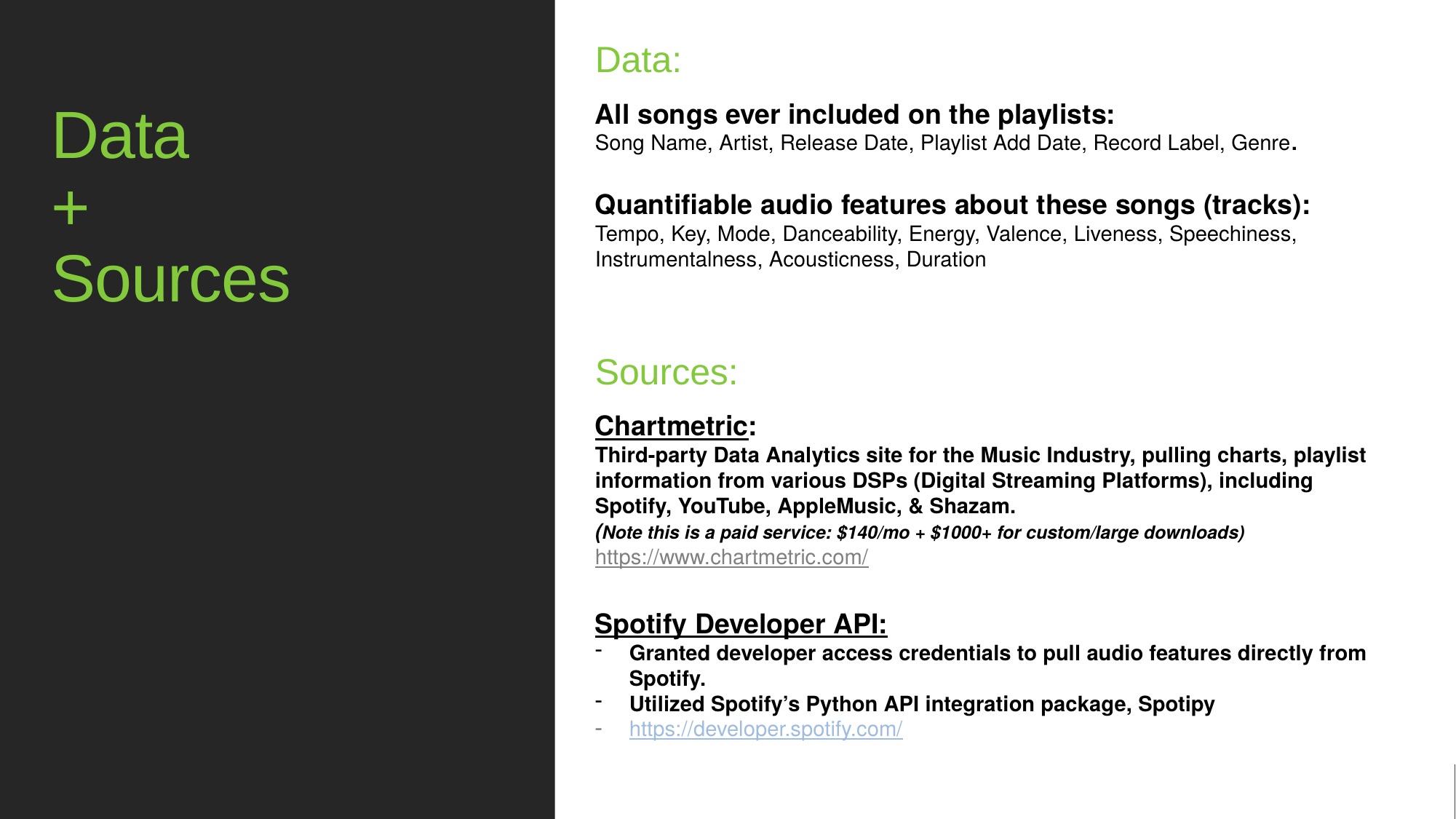

# Data + Sources
Data:

All songs ever included on the playlists:
Song Name, Artist, Release Date, Playlist Add Date, Record Label, Genre.

Quantifiable audio features about these songs (tracks):
Tempo, Key, Mode, Danceability, Energy, Valence, Liveness, Speechiness, Instrumentalness, Acousticness, Duration

Sources:

Chartmetric:
Third-party Data Analytics site for the Music Industry, pulling charts, playlist information from various DSPs (Digital Streaming Platforms), including Spotify, YouTube, AppleMusic, & Shazam.
(Note this is a paid service: $140/mo + $1000+ for custom/large downloads)
https://www.chartmetric.com/

Spotify Developer API:
Granted developer access credentials to pull audio features directly from Spotify.
Utilized Spotify’s Python API integration package, Spotipy
https://developer.spotify.com/